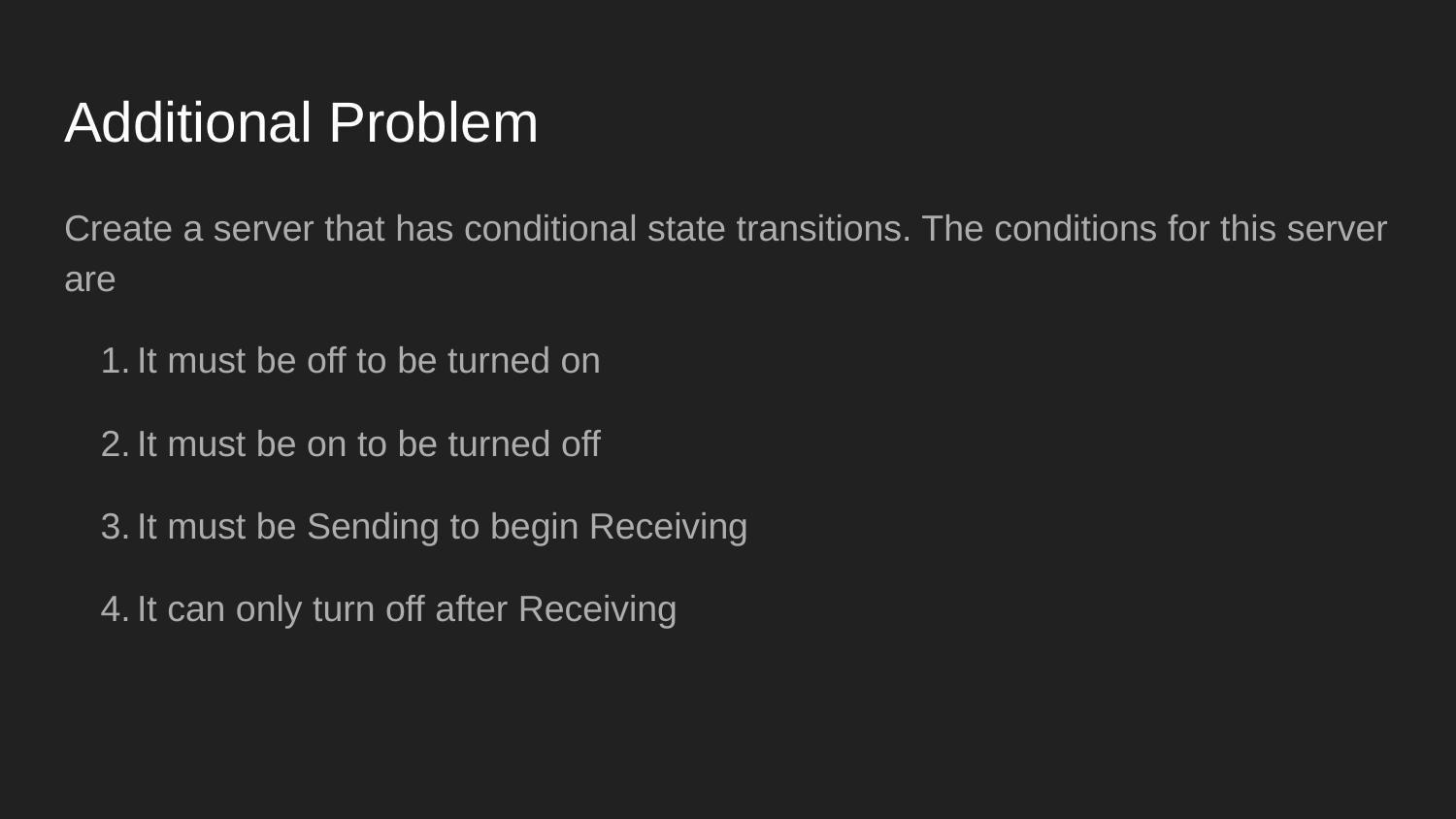

# Additional Problem
Create a server that has conditional state transitions. The conditions for this server are
It must be off to be turned on
It must be on to be turned off
It must be Sending to begin Receiving
It can only turn off after Receiving